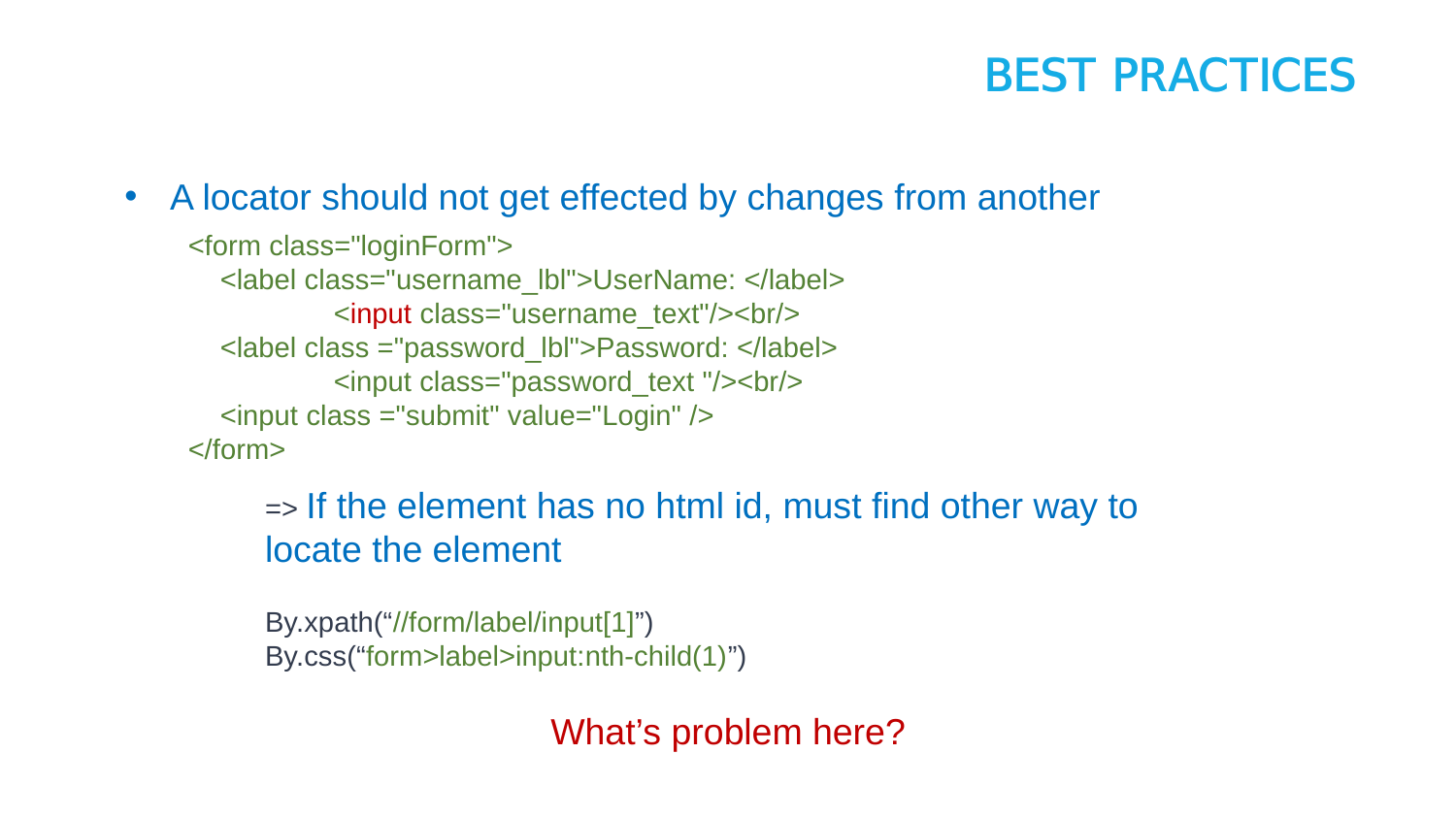

# Best Practices
A locator should not get effected by changes from another
<form class="loginForm">
    <label class="username_lbl">UserName: </label>
	<input class="username_text"/><br/>
    <label class ="password_lbl">Password: </label>
	<input class="password_text "/><br/>
    <input class ="submit" value="Login" />
</form>
=> If the element has no html id, must find other way to locate the element

By.xpath(“//form/label/input[1]”)
By.css(“form>label>input:nth-child(1)”)

What’s problem here?